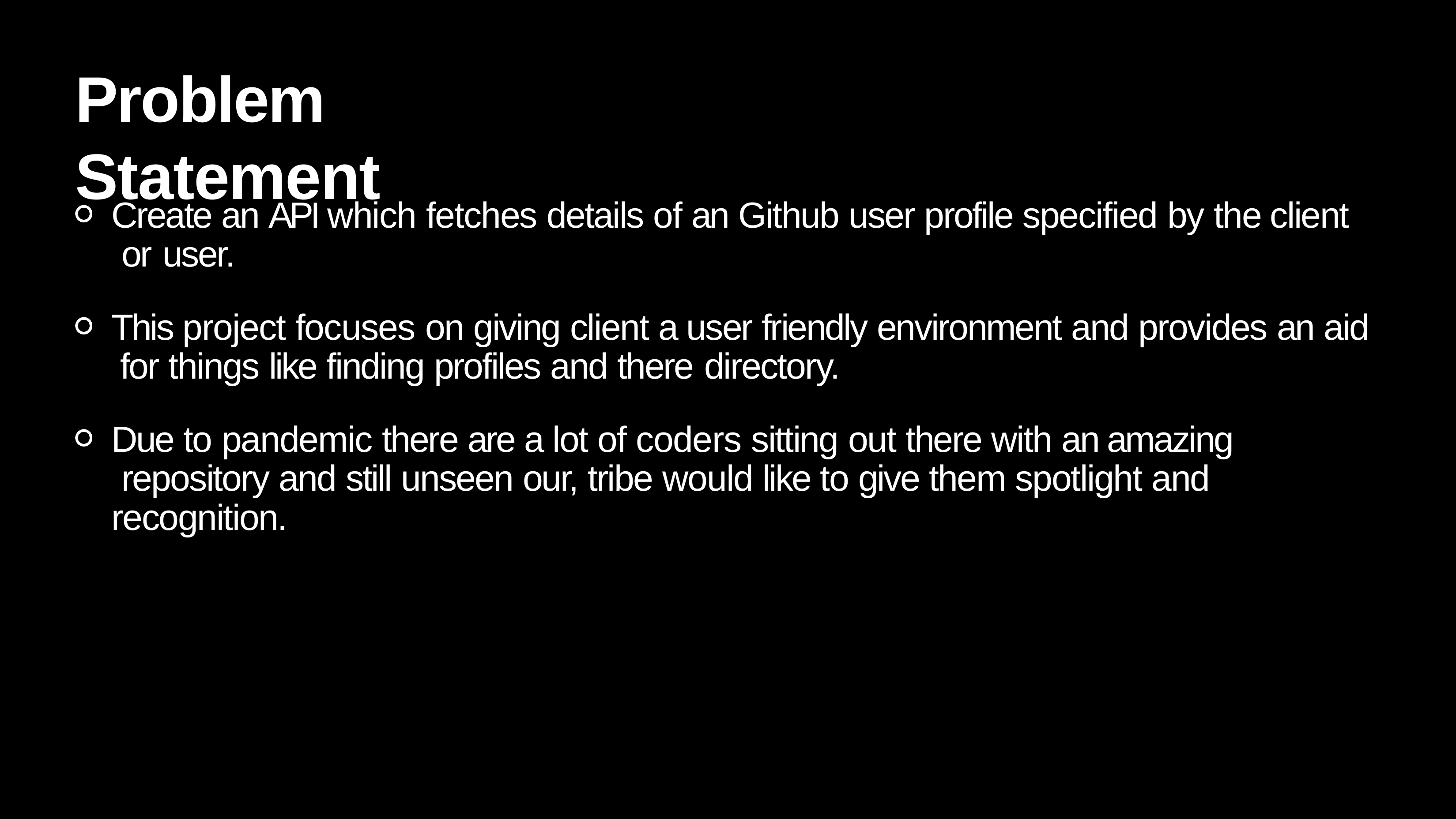

# Problem Statement
Create an API which fetches details of an Github user profile specified by the client  or user.
This project focuses on giving client a user friendly environment and provides an aid  for things like finding profiles and there directory.
Due to pandemic there are a lot of coders sitting out there with an amazing  repository and still unseen our, tribe would like to give them spotlight and  recognition.